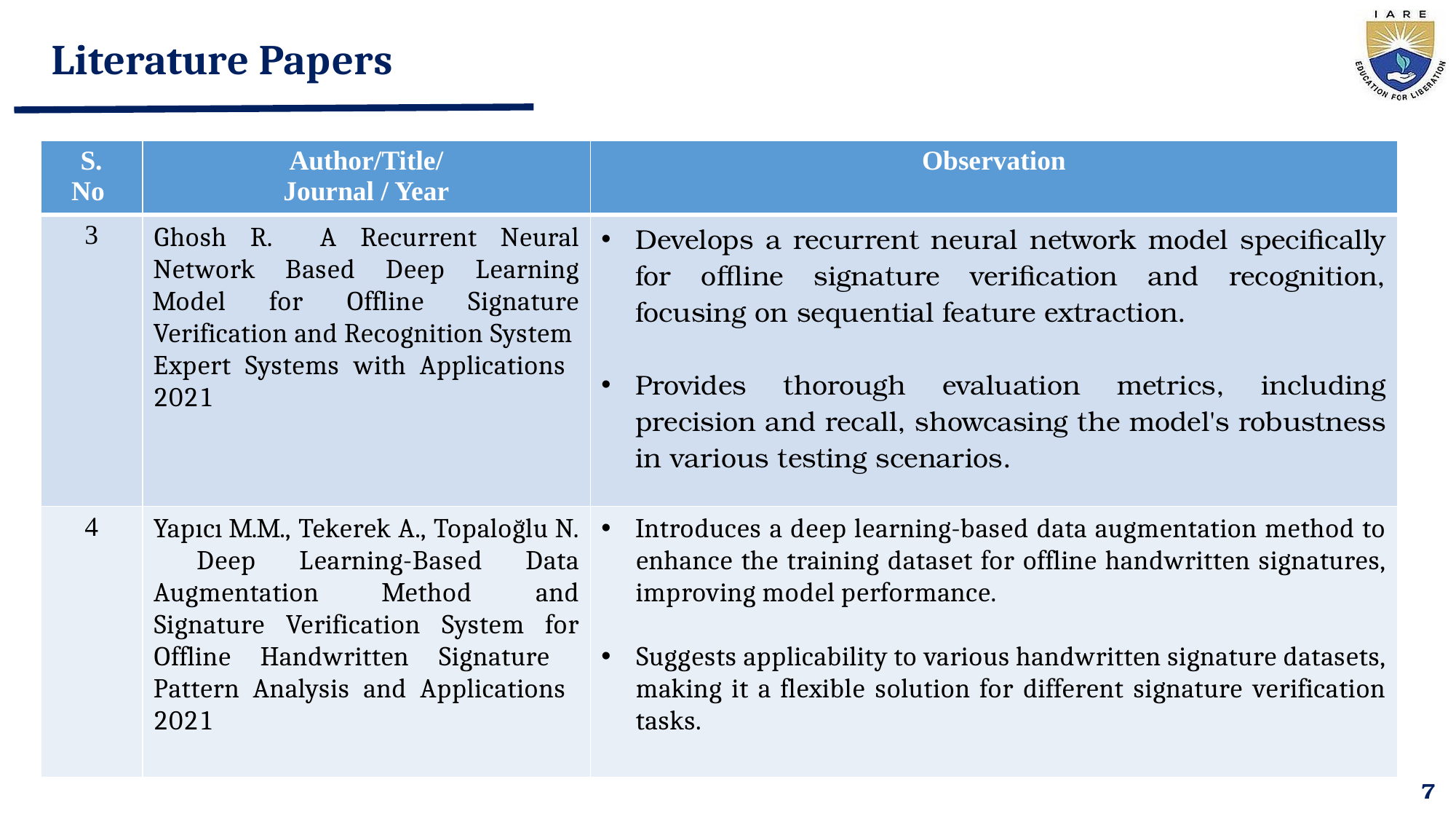

# Literature Papers
| S. No | Author/Title/ Journal / Year | Observation |
| --- | --- | --- |
| 3 | Ghosh R. A Recurrent Neural Network Based Deep Learning Model for Offline Signature Verification and Recognition System Expert Systems with Applications 2021 | Develops a recurrent neural network model specifically for offline signature verification and recognition, focusing on sequential feature extraction. Provides thorough evaluation metrics, including precision and recall, showcasing the model's robustness in various testing scenarios. |
| 4 | Yapıcı M.M., Tekerek A., Topaloğlu N. Deep Learning-Based Data Augmentation Method and Signature Verification System for Offline Handwritten Signature Pattern Analysis and Applications 2021 | Introduces a deep learning-based data augmentation method to enhance the training dataset for offline handwritten signatures, improving model performance. Suggests applicability to various handwritten signature datasets, making it a flexible solution for different signature verification tasks. |
7